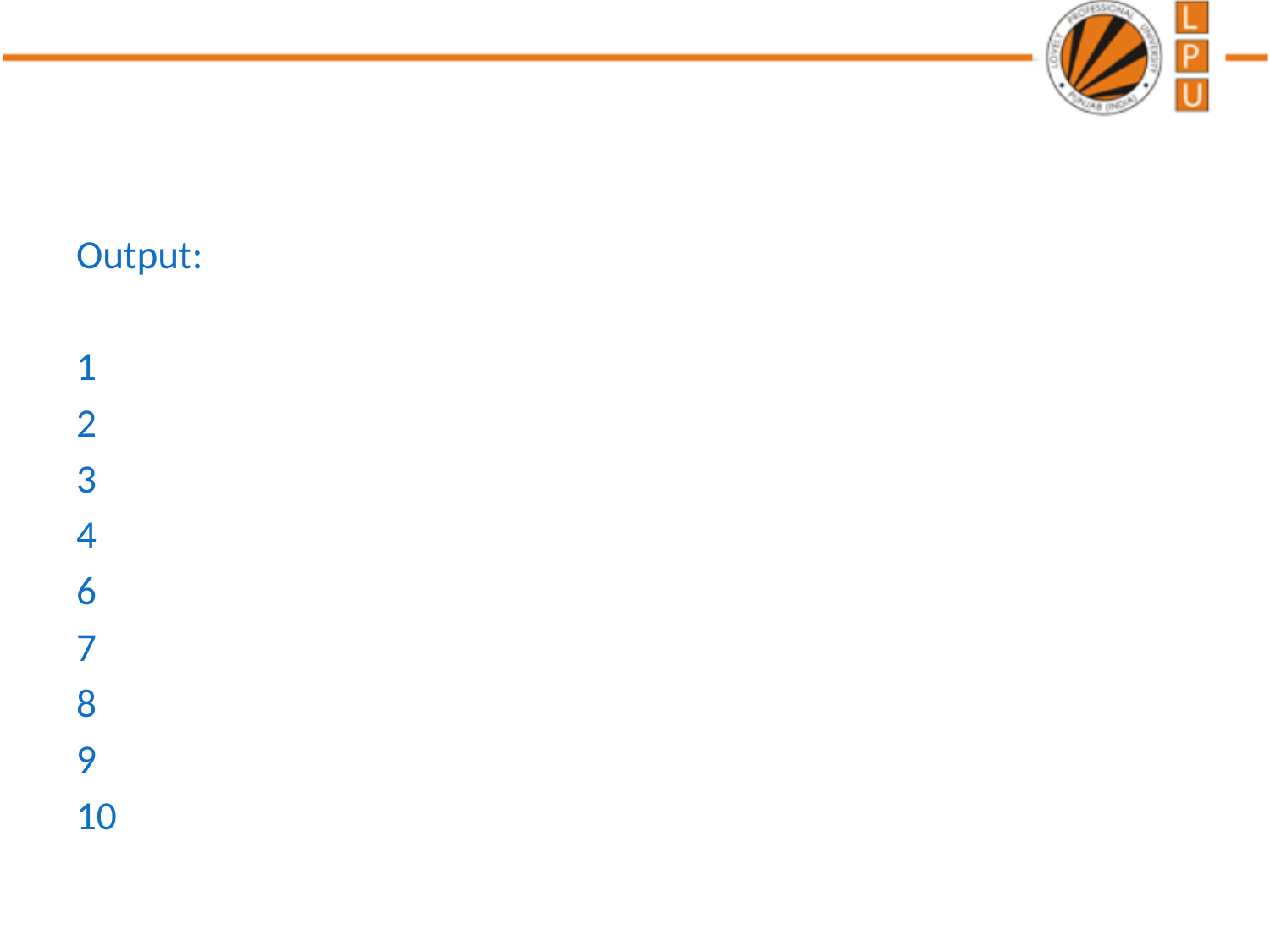

Output:

1
2
3
4
6
7
8
9
10